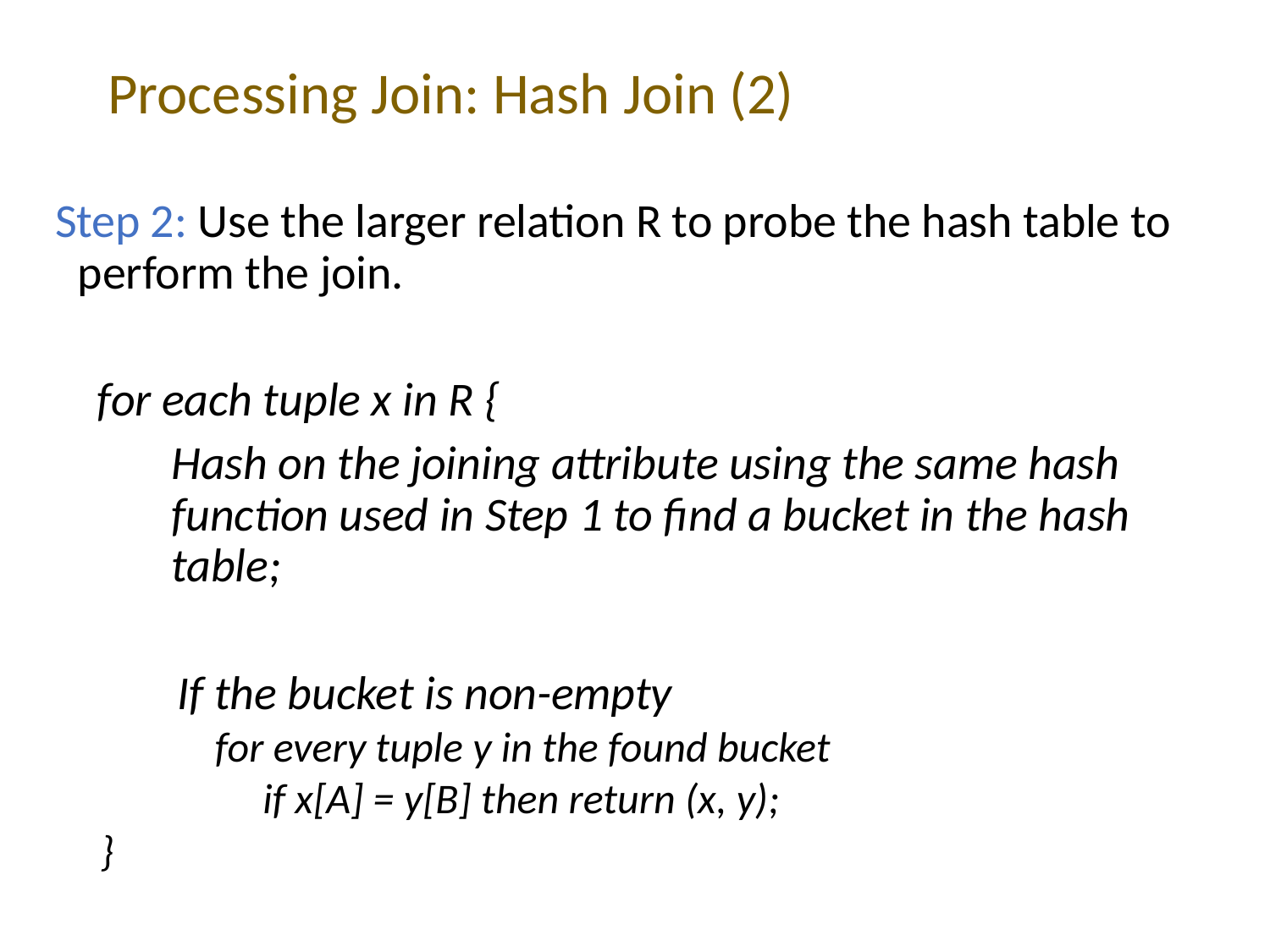

# Processing Join: Hash Join (2)
Step 2: Use the larger relation R to probe the hash table to perform the join.

    for each tuple x in R {
Hash on the joining attribute using the same hash function used in Step 1 to find a bucket in the hash table;

If the bucket is non-empty
            for every tuple y in the found bucket
                 if x[A] = y[B] then return (x, y);
}